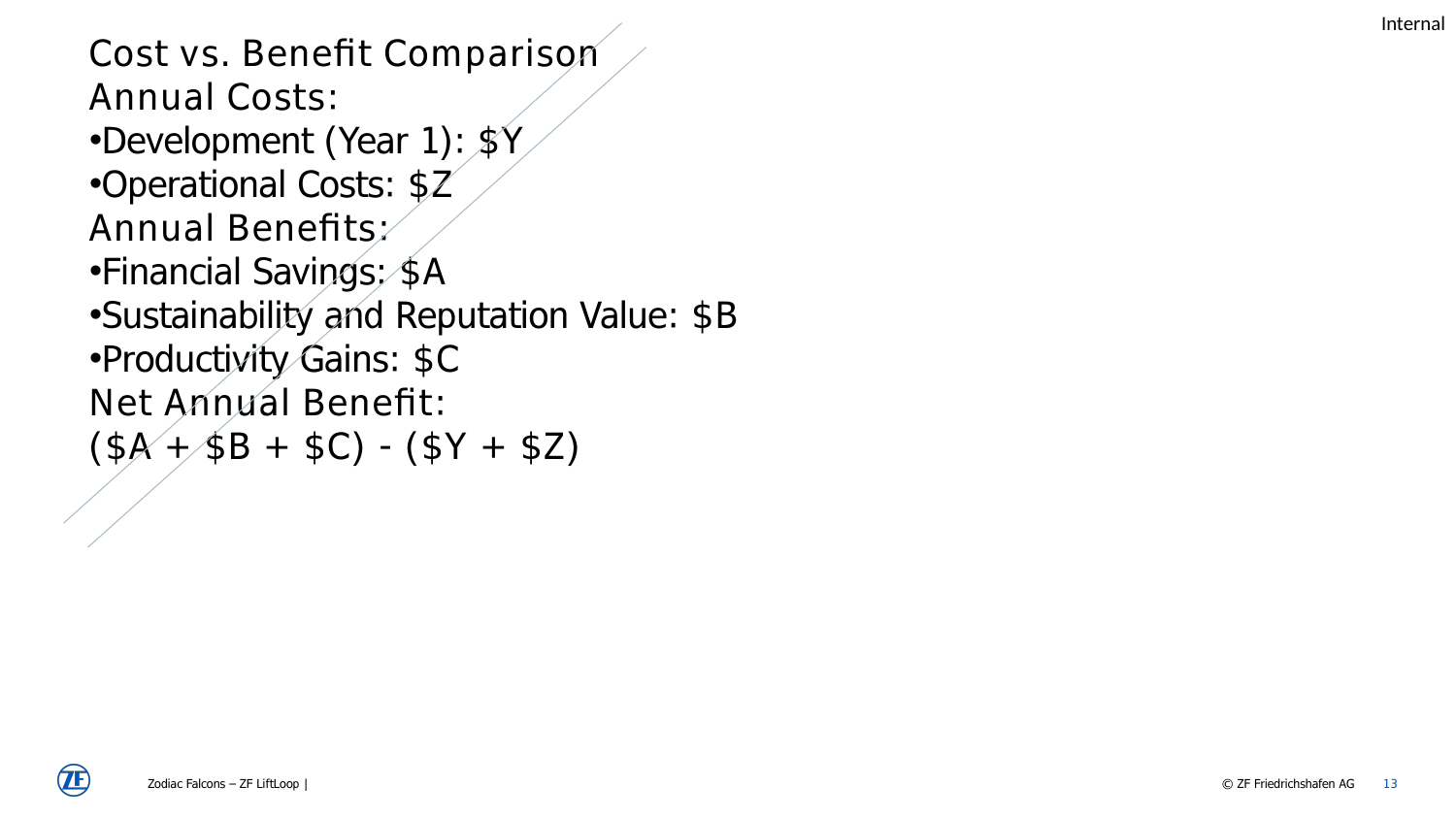

Cost vs. Benefit Comparison
Annual Costs:
Development (Year 1): $Y
Operational Costs: $Z
Annual Benefits:
Financial Savings: $A
Sustainability and Reputation Value: $B
Productivity Gains: $C
Net Annual Benefit:
($A + $B + $C) - ($Y + $Z)
Zodiac Falcons – ZF LiftLoop |
13